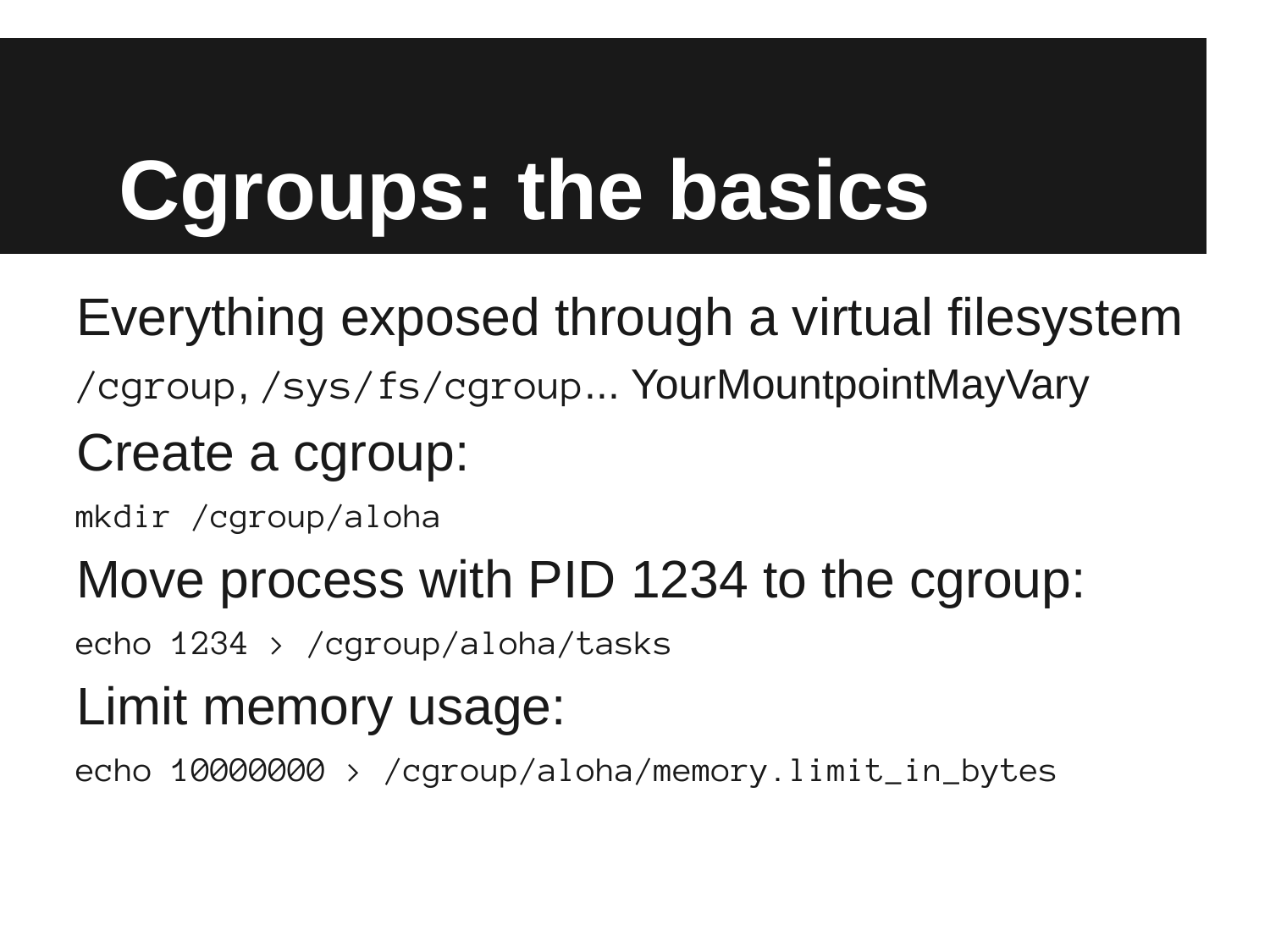

# Cgroups: the basics
Everything exposed through a virtual filesystem
/cgroup, /sys/fs/cgroup... YourMountpointMayVary
Create a cgroup:
mkdir /cgroup/aloha
Move process with PID 1234 to the cgroup:
echo 1234 > /cgroup/aloha/tasks
Limit memory usage:
echo 10000000 > /cgroup/aloha/memory.limit_in_bytes